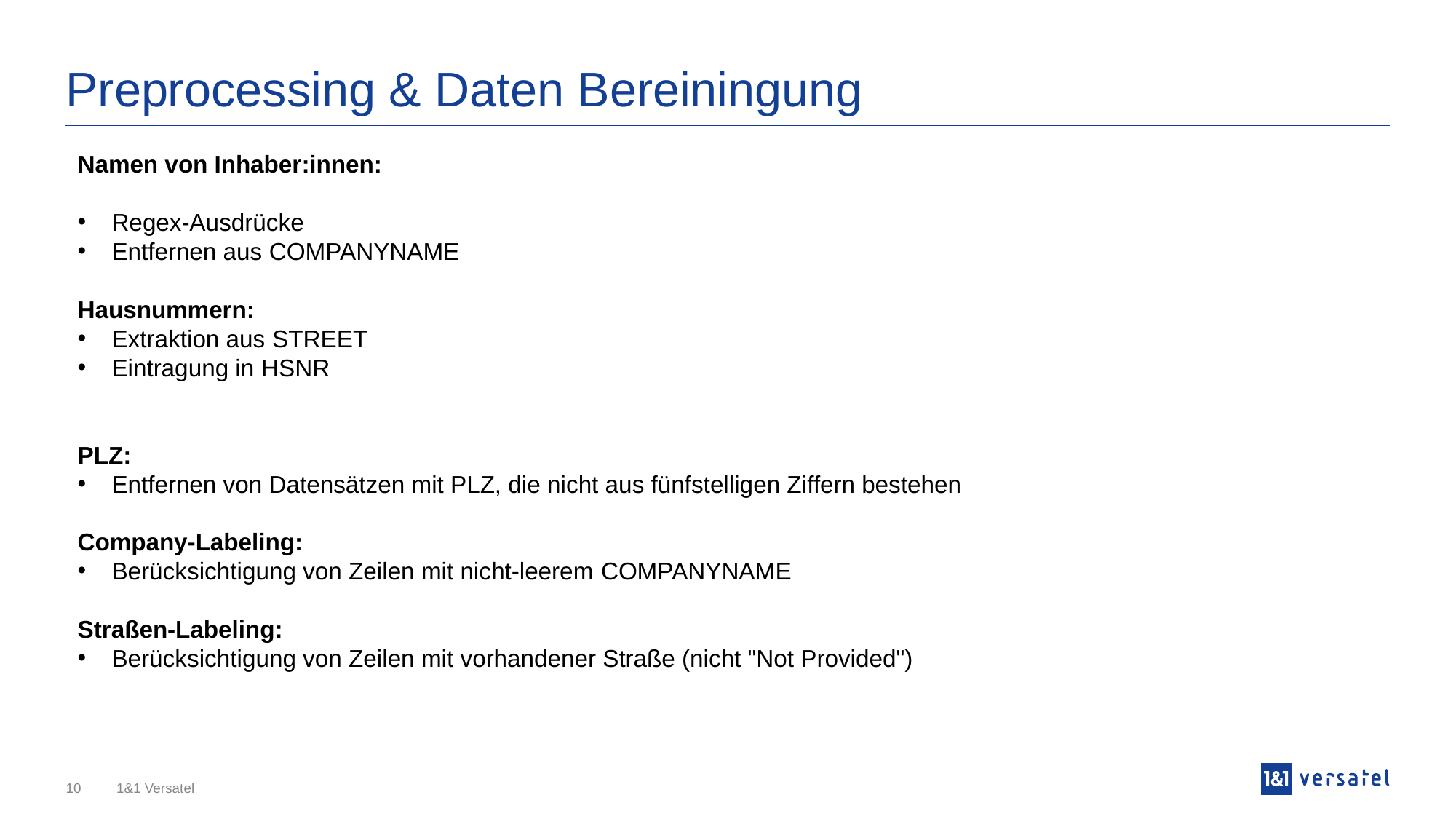

# Preprocessing & Daten Bereiningung
Namen von Inhaber:innen:

Regex-Ausdrücke
Entfernen aus COMPANYNAME

Hausnummern:
Extraktion aus STREET
Eintragung in HSNR

PLZ:
Entfernen von Datensätzen mit PLZ, die nicht aus fünfstelligen Ziffern bestehen

Company-Labeling:
Berücksichtigung von Zeilen mit nicht-leerem COMPANYNAME

Straßen-Labeling:
Berücksichtigung von Zeilen mit vorhandener Straße (nicht "Not Provided")

10
1&1 Versatel